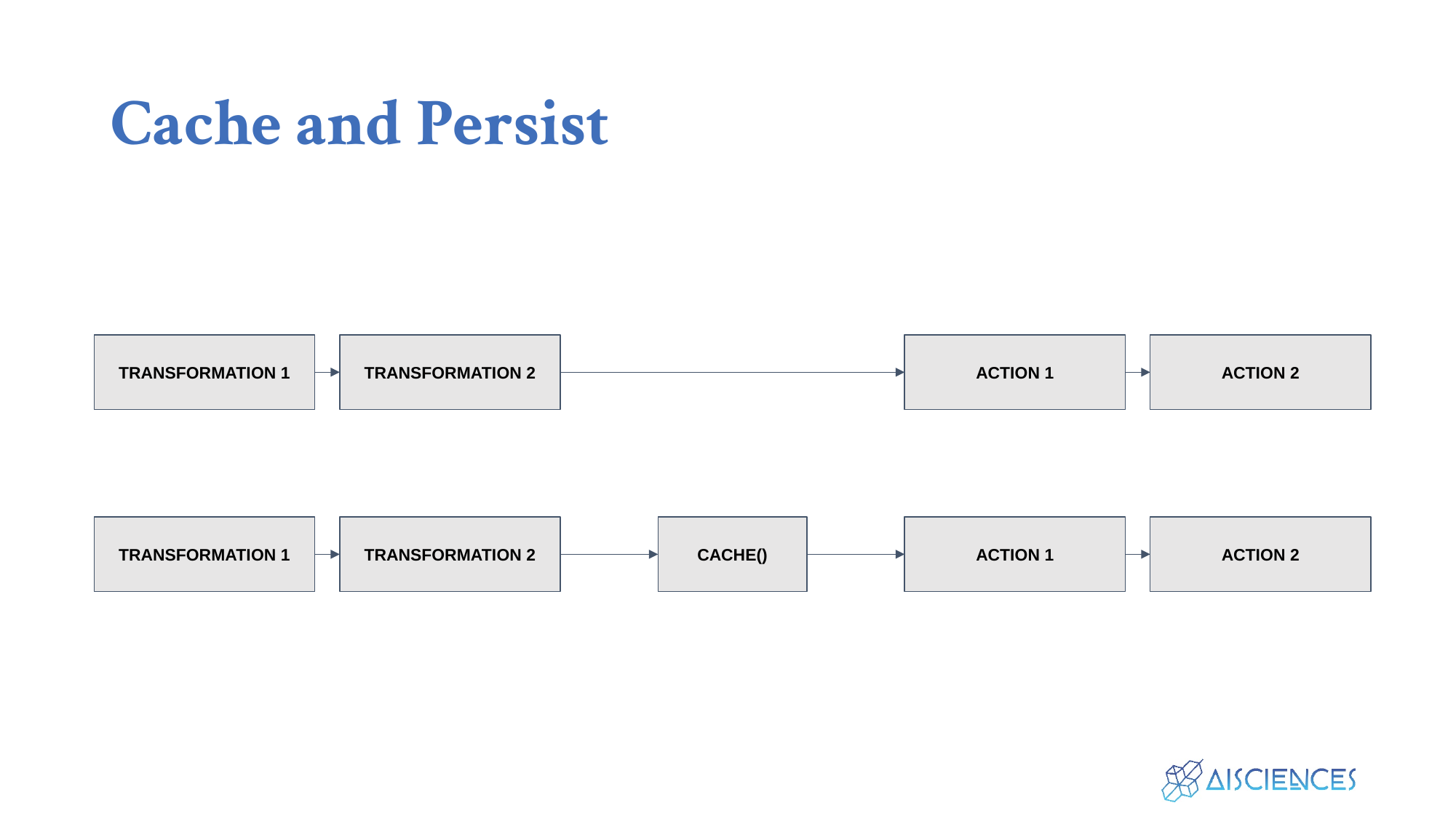

# Cache and Persist
TRANSFORMATION 1
TRANSFORMATION 2
ACTION 1
ACTION 2
TRANSFORMATION 1
TRANSFORMATION 2
CACHE()
ACTION 1
ACTION 2